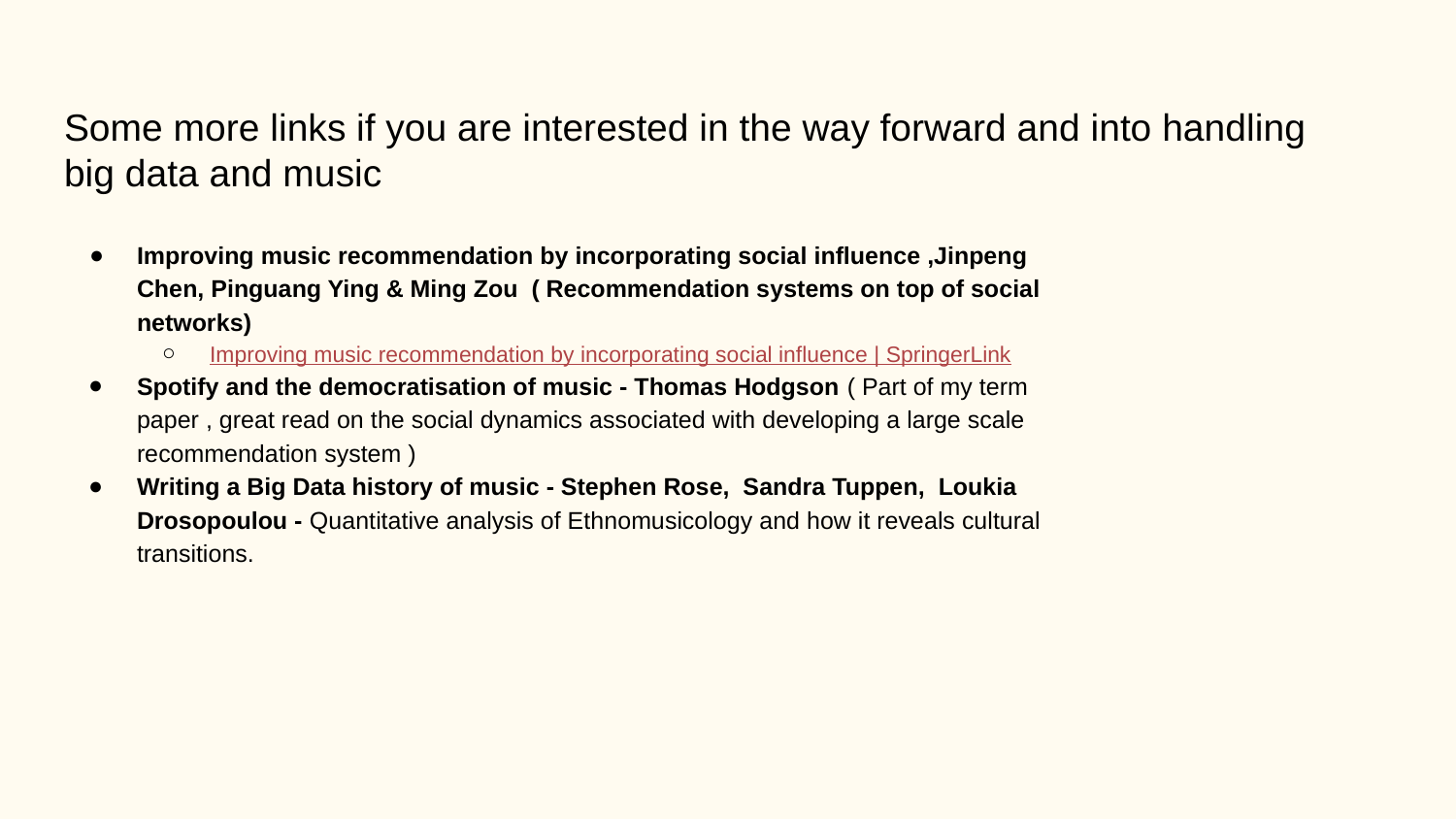

# Some more links if you are interested in the way forward and into handling big data and music
Improving music recommendation by incorporating social influence ,Jinpeng Chen, Pinguang Ying & Ming Zou  ( Recommendation systems on top of social networks)
Improving music recommendation by incorporating social influence | SpringerLink
Spotify and the democratisation of music - Thomas Hodgson ( Part of my term paper , great read on the social dynamics associated with developing a large scale recommendation system )
Writing a Big Data history of music - Stephen Rose,  Sandra Tuppen,  Loukia Drosopoulou - Quantitative analysis of Ethnomusicology and how it reveals cultural transitions.